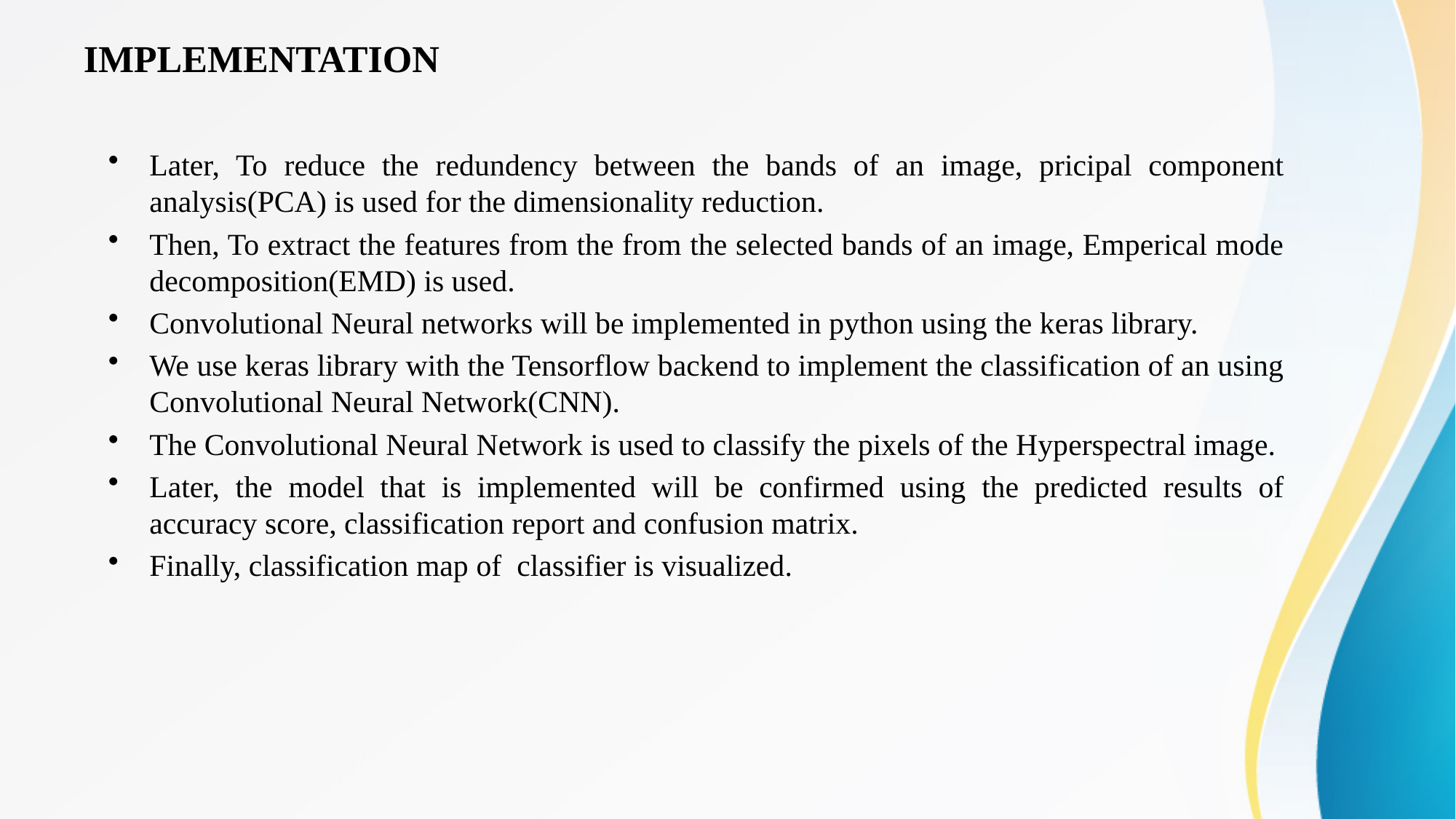

# IMPLEMENTATION
Later, To reduce the redundency between the bands of an image, pricipal component analysis(PCA) is used for the dimensionality reduction.
Then, To extract the features from the from the selected bands of an image, Emperical mode decomposition(EMD) is used.
Convolutional Neural networks will be implemented in python using the keras library.
We use keras library with the Tensorflow backend to implement the classification of an using Convolutional Neural Network(CNN).
The Convolutional Neural Network is used to classify the pixels of the Hyperspectral image.
Later, the model that is implemented will be confirmed using the predicted results of accuracy score, classification report and confusion matrix.
Finally, classification map of  classifier is visualized.